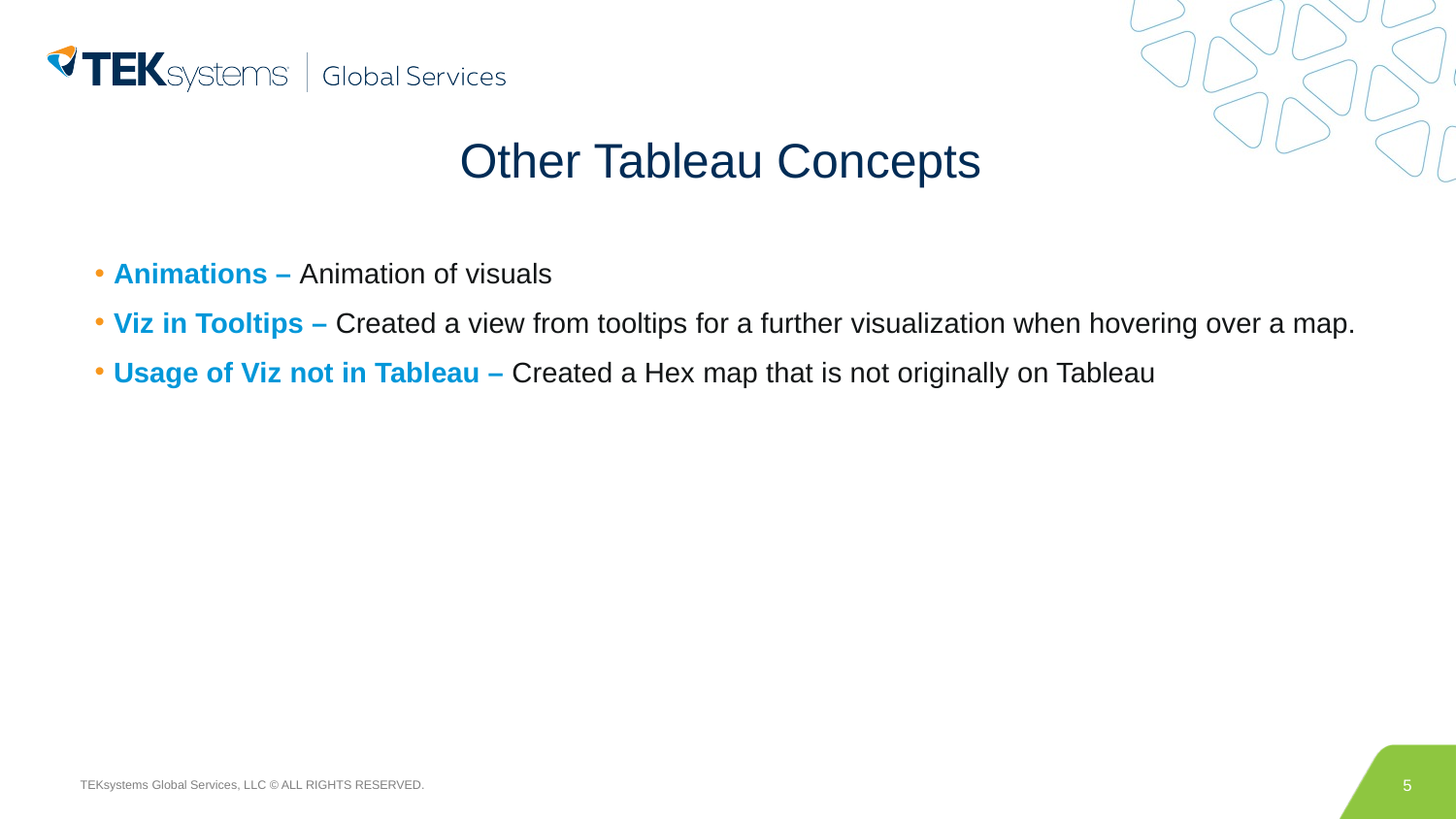

# Other Tableau Concepts
Animations – Animation of visuals
Viz in Tooltips – Created a view from tooltips for a further visualization when hovering over a map.
Usage of Viz not in Tableau – Created a Hex map that is not originally on Tableau

5